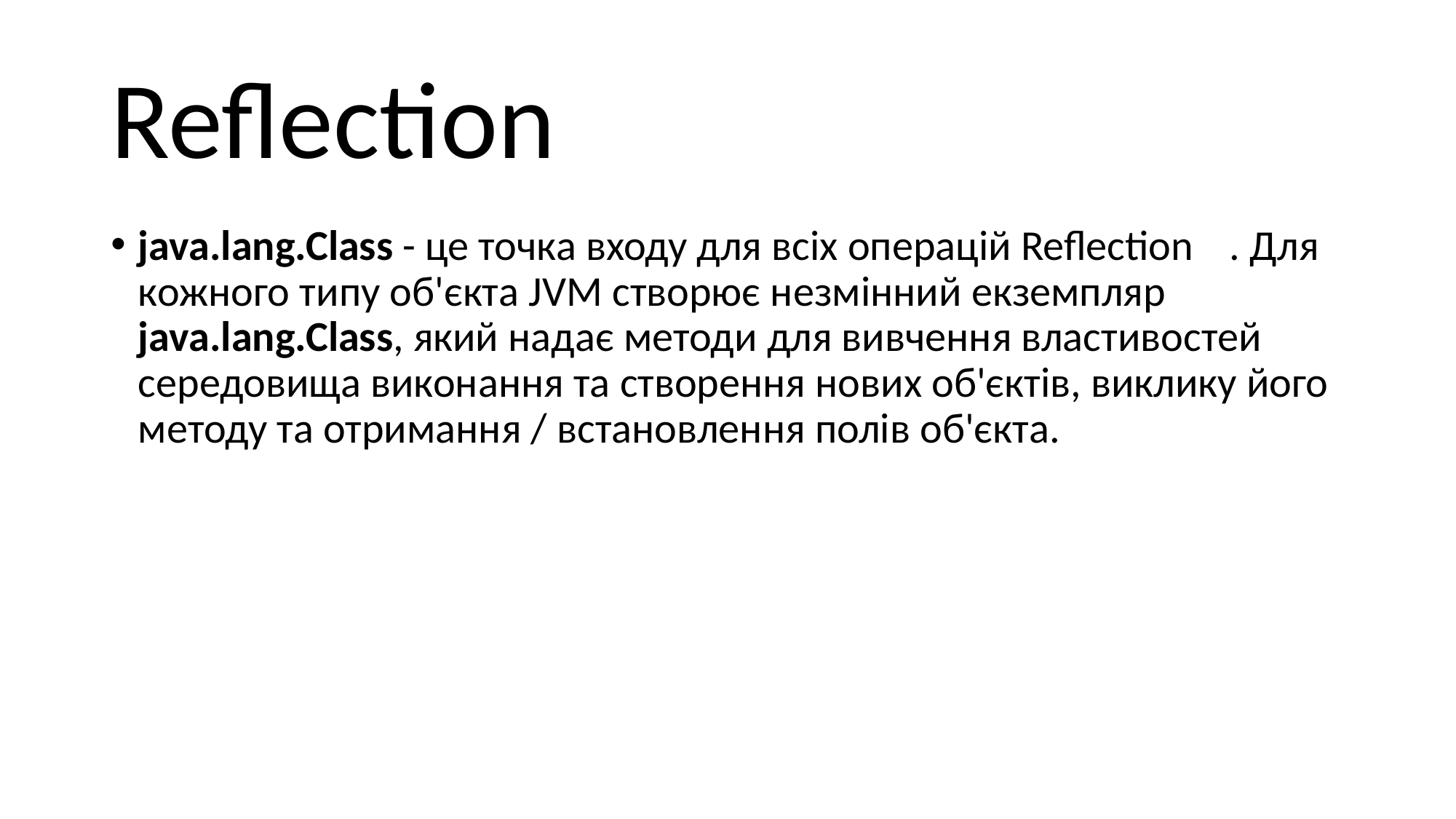

# Reflection
java.lang.Class - це точка входу для всіх операцій Reflection	. Для кожного типу об'єкта JVM створює незмінний екземпляр java.lang.Class, який надає методи для вивчення властивостей середовища виконання та створення нових об'єктів, виклику його методу та отримання / встановлення полів об'єкта.